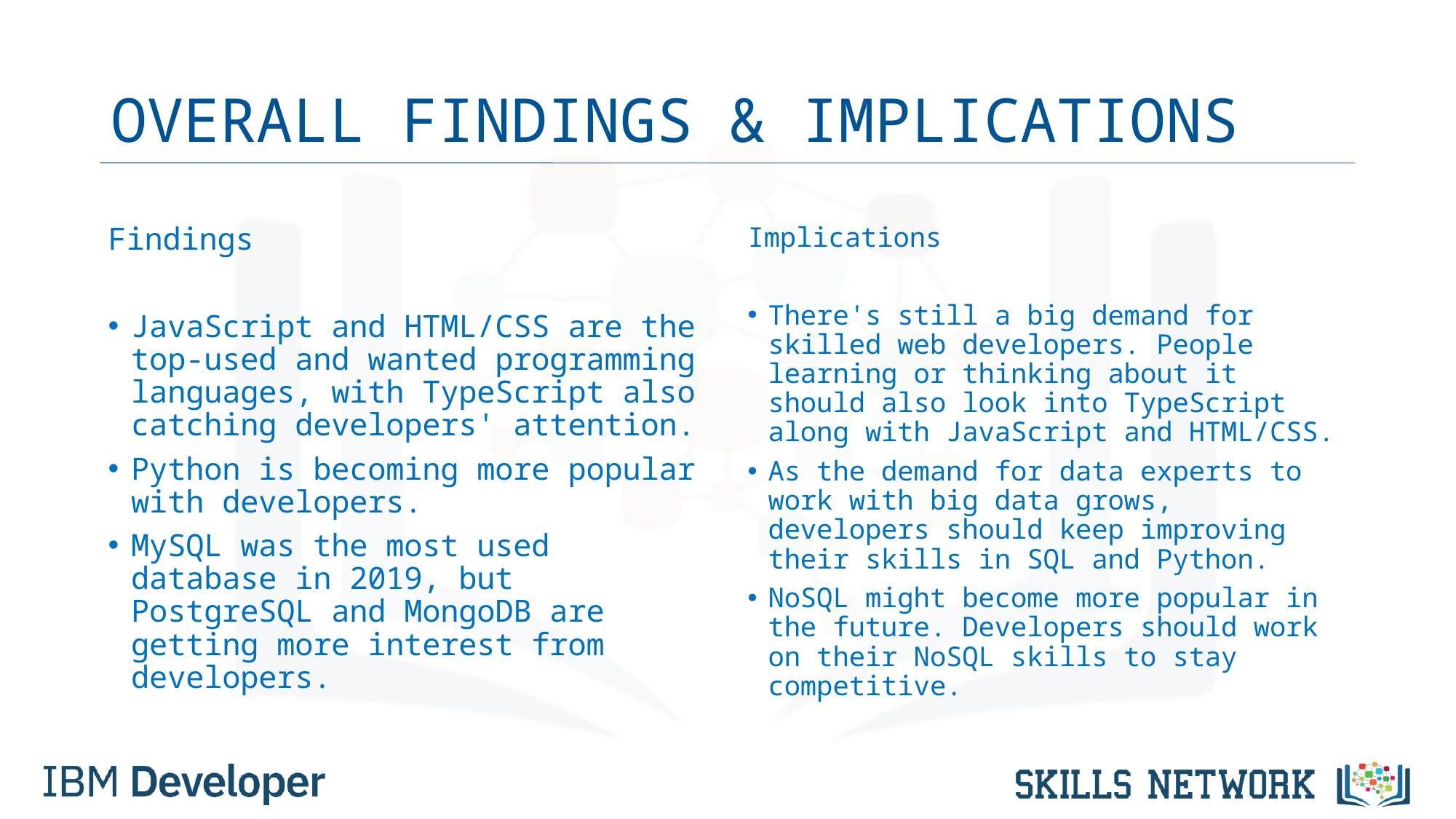

# OVERALL FINDINGS & IMPLICATIONS
Findings

JavaScript and HTML/CSS are the top-used and wanted programming languages, with TypeScript also catching developers' attention.
Python is becoming more popular with developers.
MySQL was the most used database in 2019, but PostgreSQL and MongoDB are getting more interest from developers.
Implications

There's still a big demand for skilled web developers. People learning or thinking about it should also look into TypeScript along with JavaScript and HTML/CSS.
As the demand for data experts to work with big data grows, developers should keep improving their skills in SQL and Python.
NoSQL might become more popular in the future. Developers should work on their NoSQL skills to stay competitive.